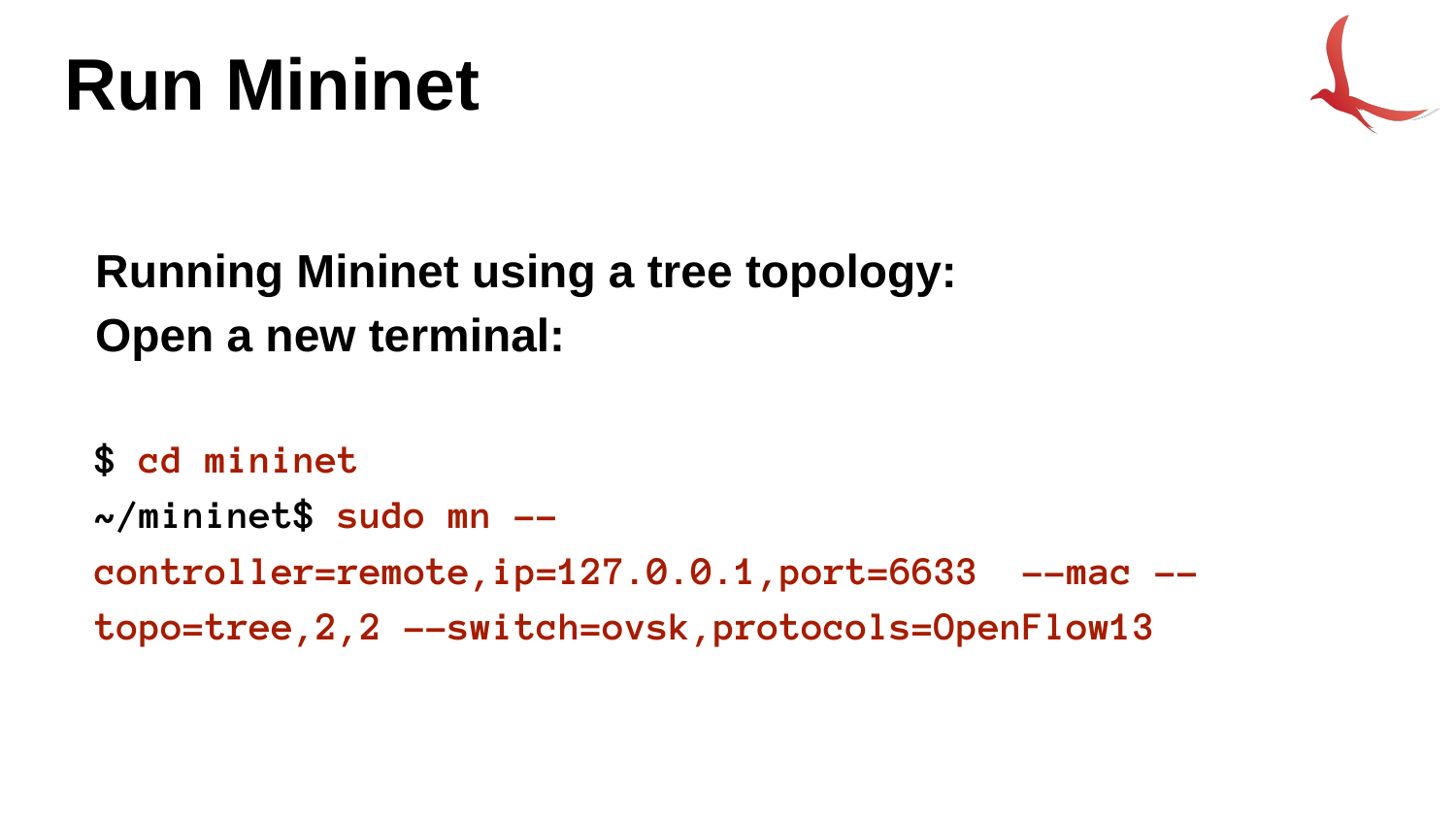

# Run Mininet
Running Mininet using a tree topology:
Open a new terminal:

$ cd mininet
~/mininet$ sudo mn --controller=remote,ip=127.0.0.1,port=6633  --mac --topo=tree,2,2 --switch=ovsk,protocols=OpenFlow13